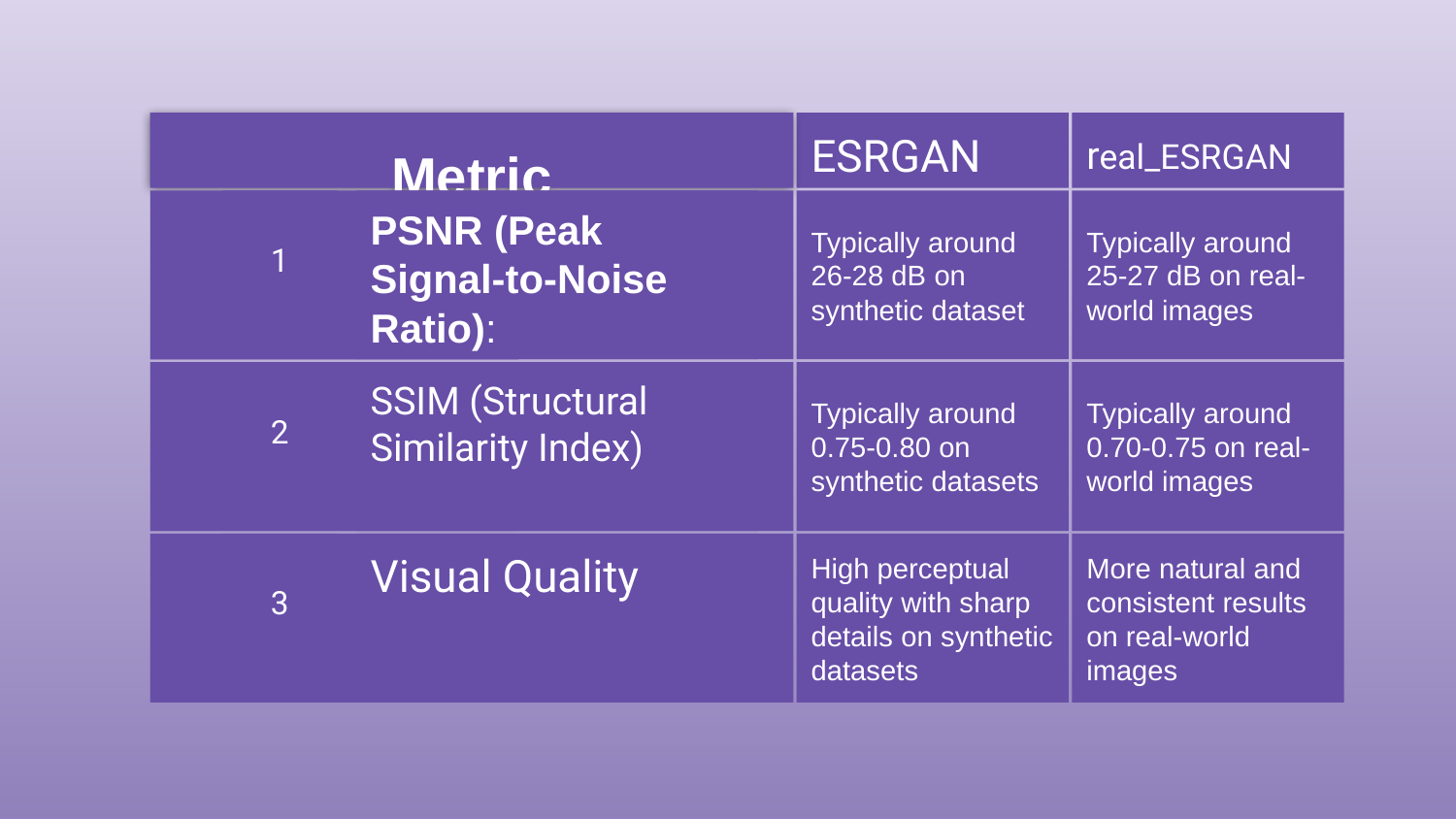

ESRGAN
real_ESRGAN

Metric

Typically around 26-28 dB on synthetic dataset
Typically around 25-27 dB on real-world images
PSNR (Peak Signal-to-Noise Ratio):
1

Typically around 0.75-0.80 on synthetic datasets
Typically around 0.70-0.75 on real-world images
SSIM (Structural Similarity Index)
2

High perceptual quality with sharp details on synthetic datasets
More natural and consistent results on real-world images
Visual Quality
3